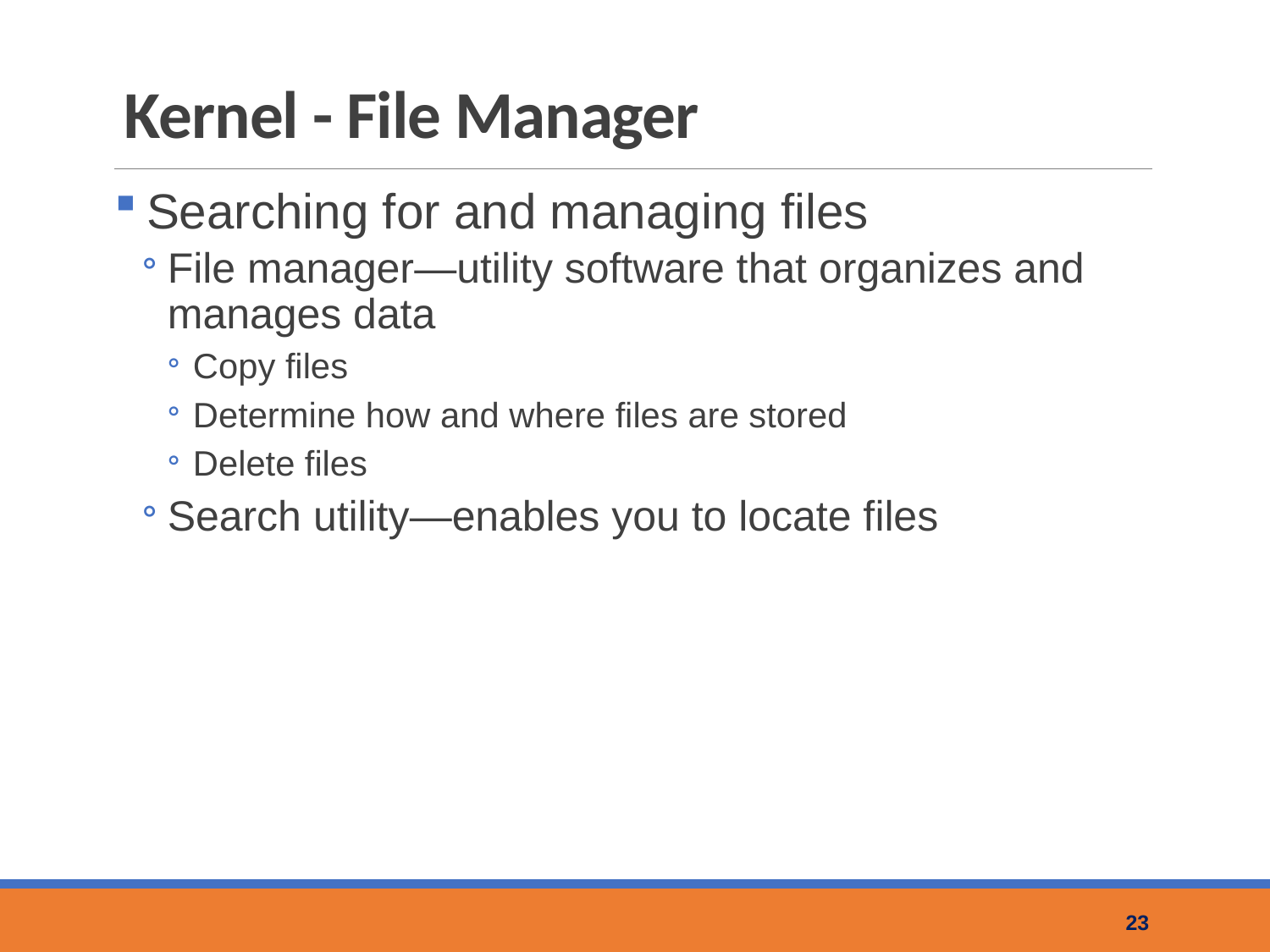

# Kernel - File Manager
Searching for and managing files
File manager—utility software that organizes and manages data
Copy files
Determine how and where files are stored
Delete files
Search utility—enables you to locate files
23